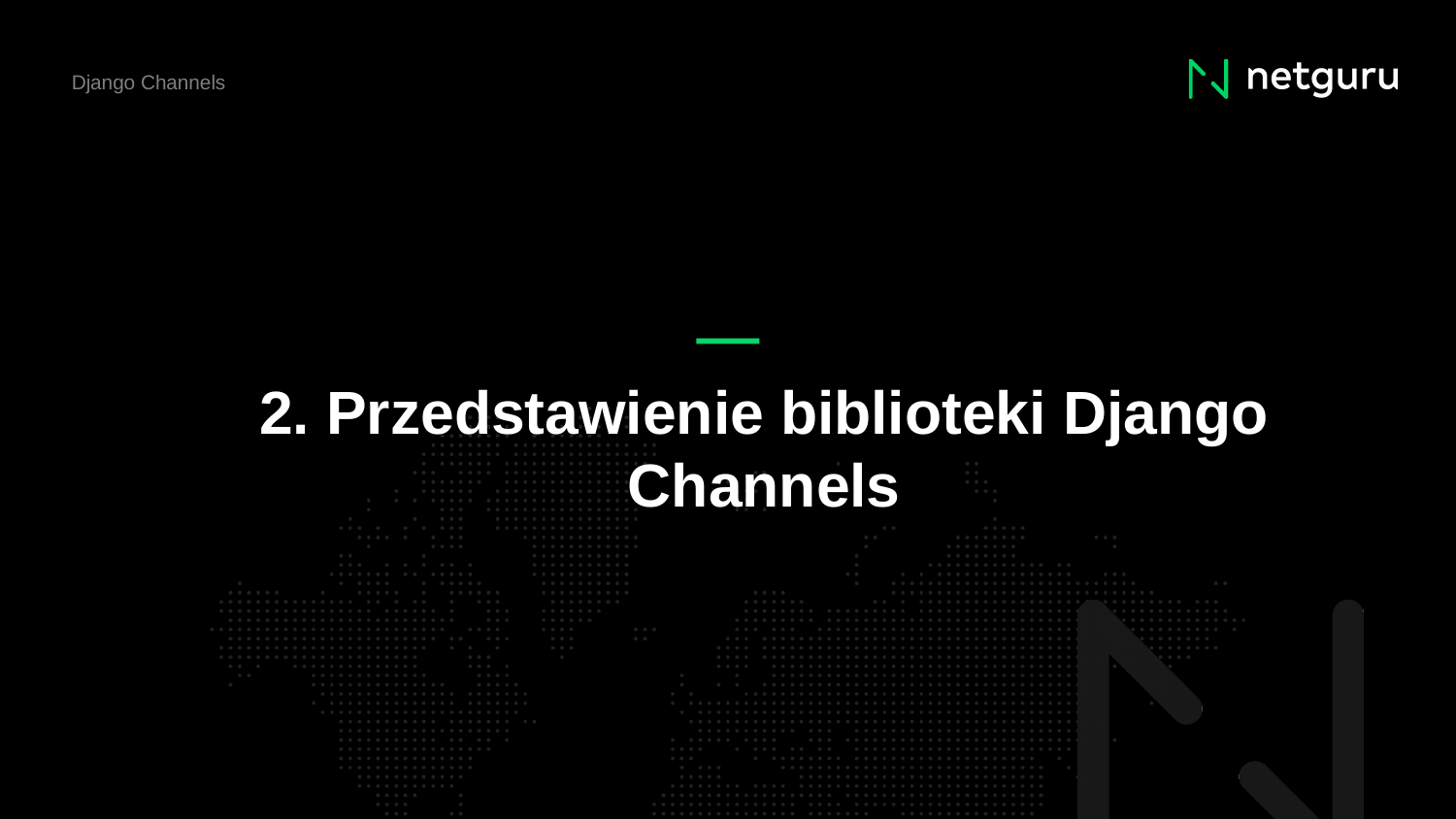

Django Channels

# 2. Przedstawienie biblioteki Django Channels